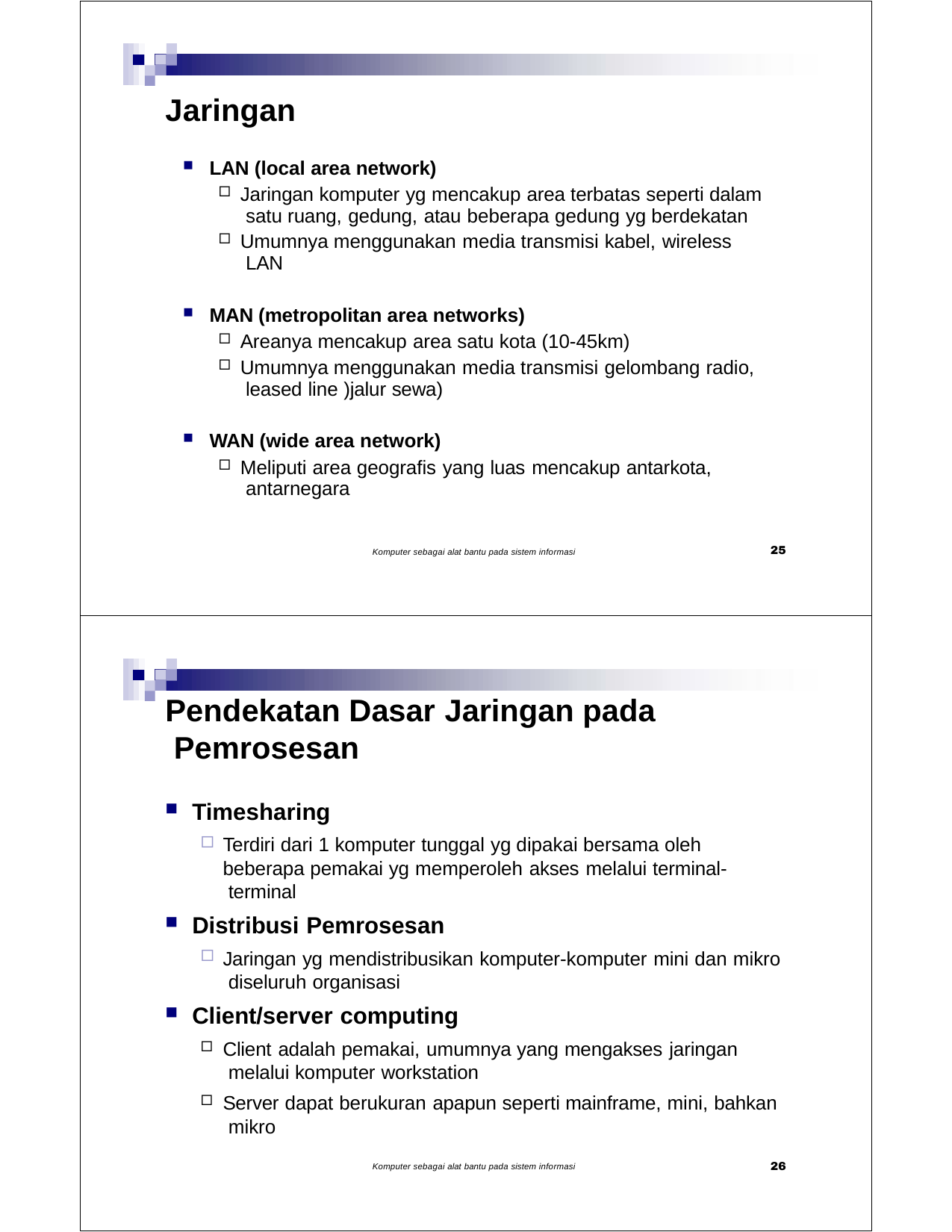

Jaringan
LAN (local area network)
Jaringan komputer yg mencakup area terbatas seperti dalam  satu ruang, gedung, atau beberapa gedung yg berdekatan
Umumnya menggunakan media transmisi kabel, wireless  LAN

MAN (metropolitan area networks)
Areanya mencakup area satu kota (10-45km)
Umumnya menggunakan media transmisi gelombang radio,  leased line )jalur sewa)

WAN (wide area network)
Meliputi area geografis yang luas mencakup antarkota,  antarnegara
25
Komputer sebagai alat bantu pada sistem informasi

Pendekatan Dasar Jaringan pada  Pemrosesan
Timesharing
Terdiri dari 1 komputer tunggal yg dipakai bersama oleh  beberapa pemakai yg memperoleh akses melalui terminal-  terminal
Distribusi Pemrosesan
Jaringan yg mendistribusikan komputer-komputer mini dan mikro  diseluruh organisasi
Client/server computing
Client adalah pemakai, umumnya yang mengakses jaringan  melalui komputer workstation
Server dapat berukuran apapun seperti mainframe, mini, bahkan  mikro
26
Komputer sebagai alat bantu pada sistem informasi